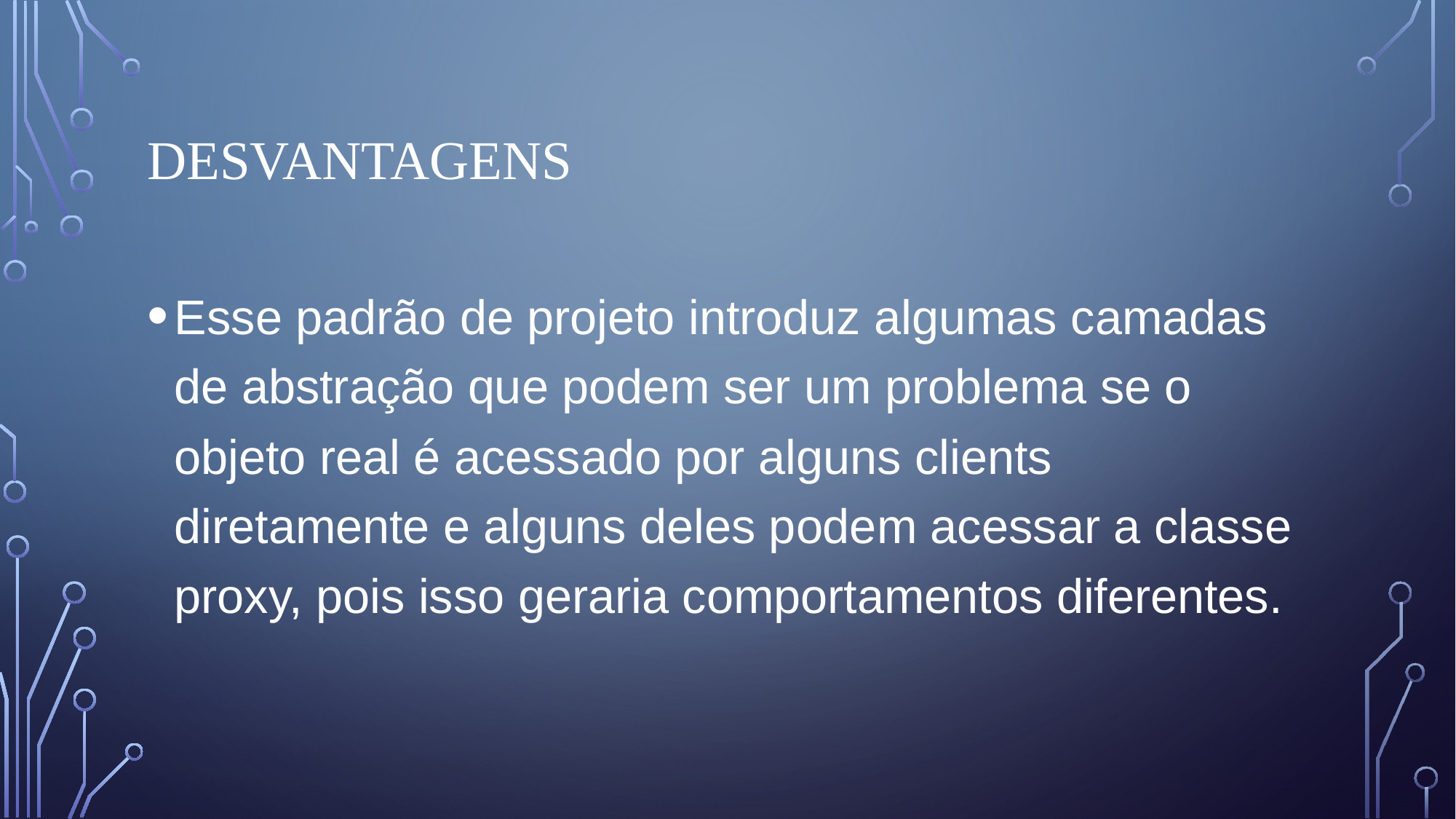

# Desvantagens
Esse padrão de projeto introduz algumas camadas de abstração que podem ser um problema se o objeto real é acessado por alguns clients diretamente e alguns deles podem acessar a classe proxy, pois isso geraria comportamentos diferentes.